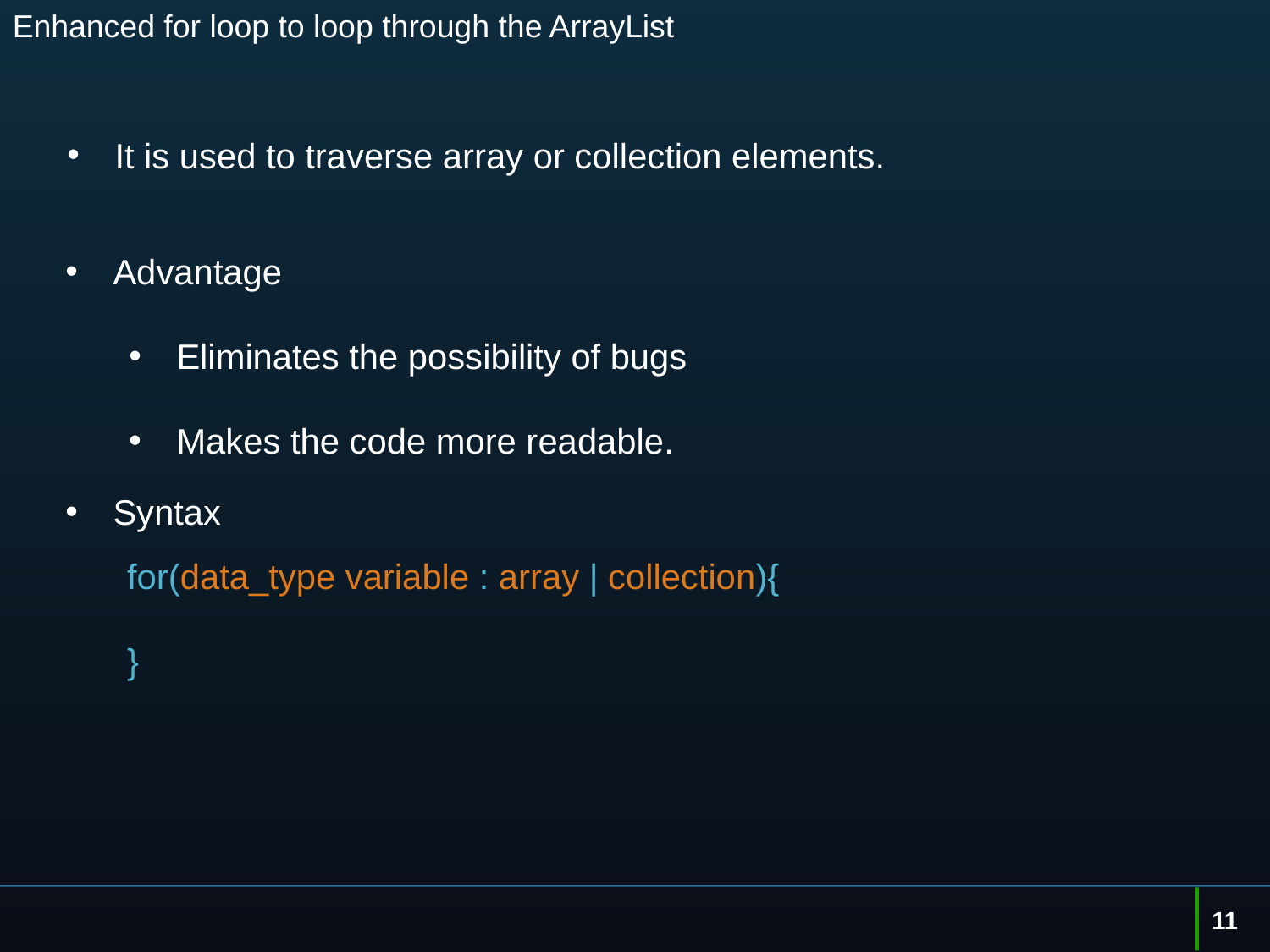

# Enhanced for loop to loop through the ArrayList
It is used to traverse array or collection elements.
Advantage

Eliminates the possibility of bugs

Makes the code more readable.
Syntax
for(data_type variable : array | collection){

}
11